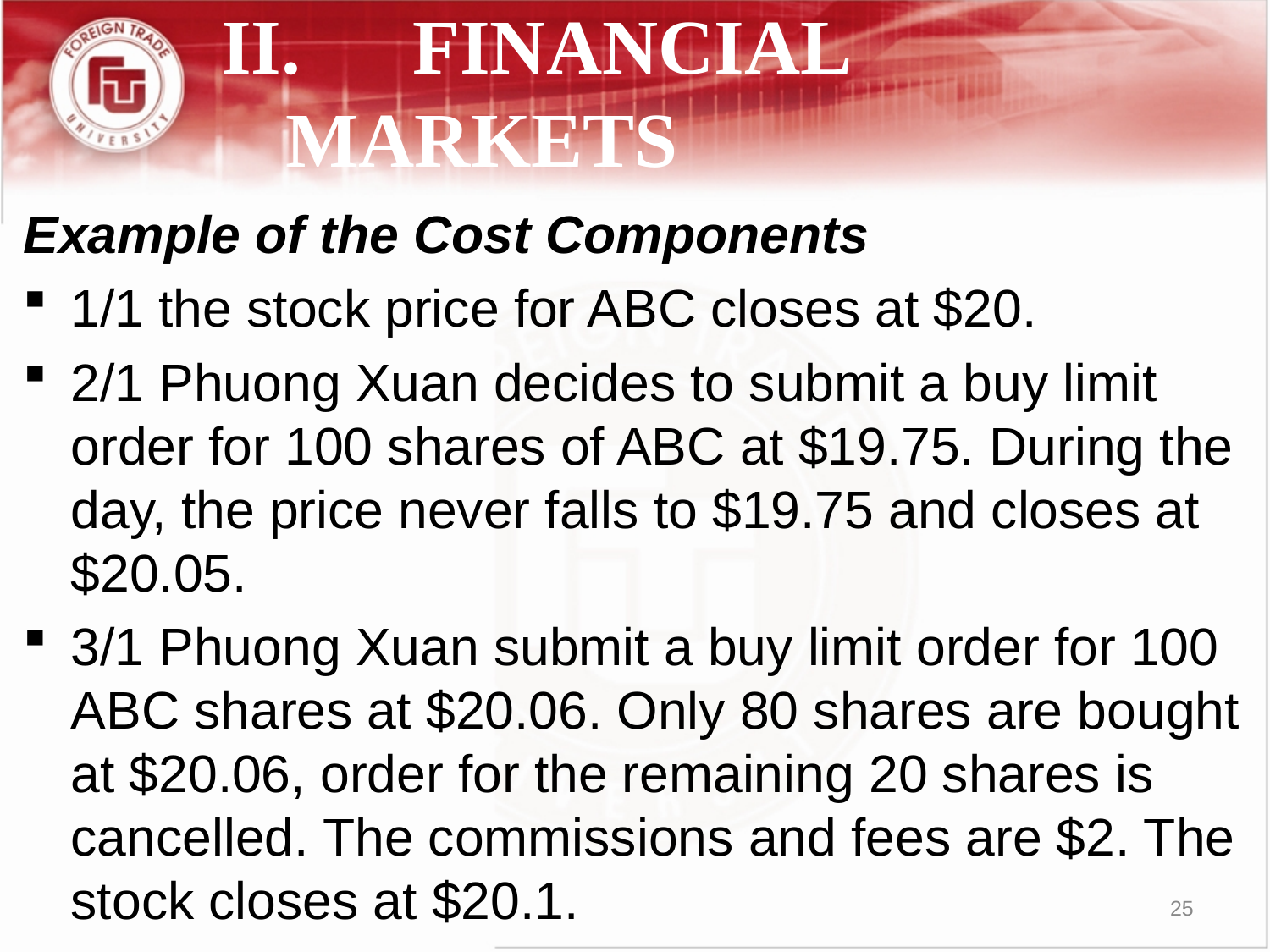

# II.	FINANCIAL MARKETS
Example of the Cost Components
1/1 the stock price for ABC closes at $20.
2/1 Phuong Xuan decides to submit a buy limit order for 100 shares of ABC at $19.75. During the day, the price never falls to $19.75 and closes at $20.05.
3/1 Phuong Xuan submit a buy limit order for 100 ABC shares at $20.06. Only 80 shares are bought at $20.06, order for the remaining 20 shares is cancelled. The commissions and fees are $2. The stock closes at $20.1.

25